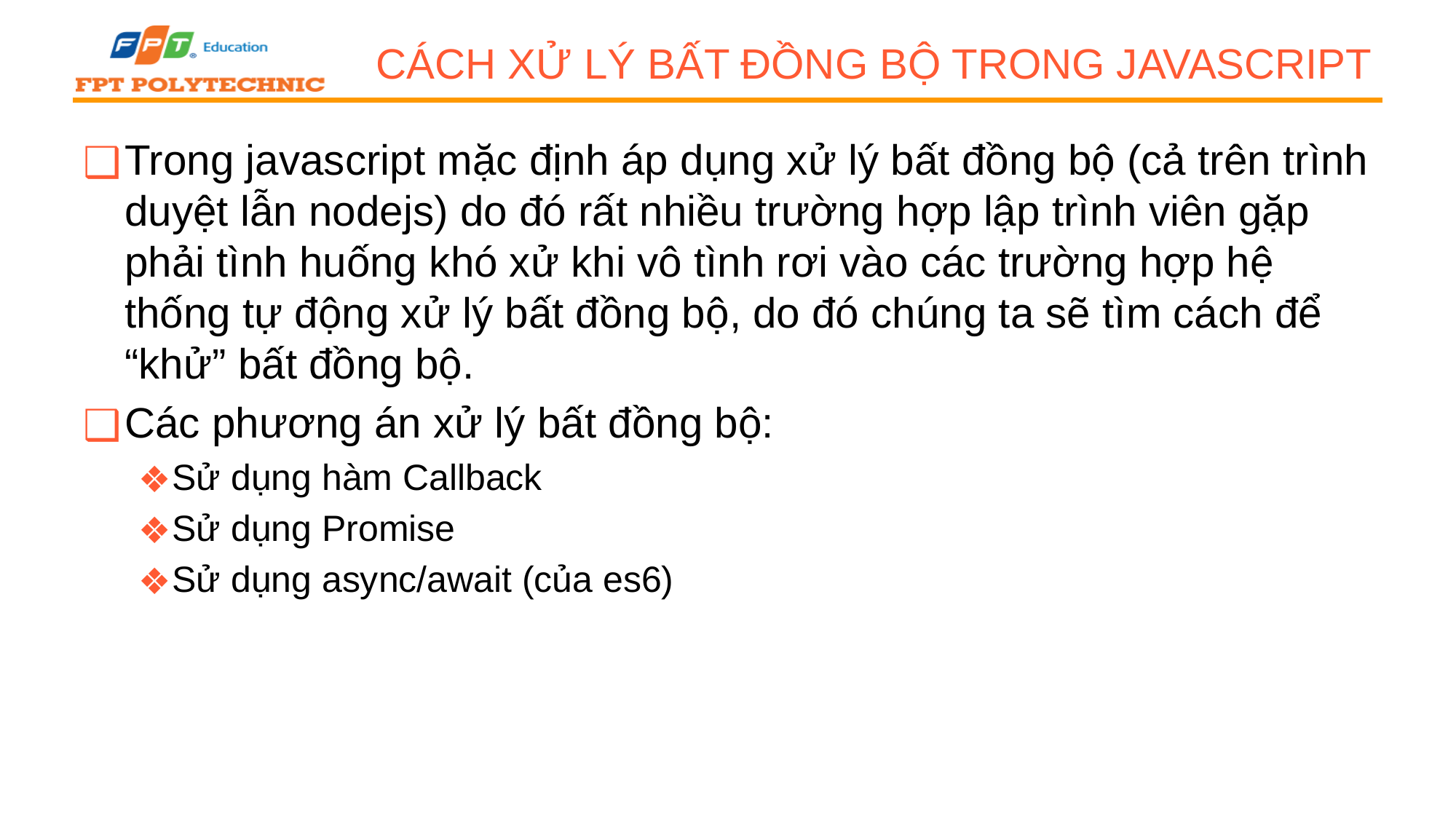

# Cách xử Lý bất đồng bộ trong javascript
Trong javascript mặc định áp dụng xử lý bất đồng bộ (cả trên trình duyệt lẫn nodejs) do đó rất nhiều trường hợp lập trình viên gặp phải tình huống khó xử khi vô tình rơi vào các trường hợp hệ thống tự động xử lý bất đồng bộ, do đó chúng ta sẽ tìm cách để “khử” bất đồng bộ.
Các phương án xử lý bất đồng bộ:
Sử dụng hàm Callback
Sử dụng Promise
Sử dụng async/await (của es6)